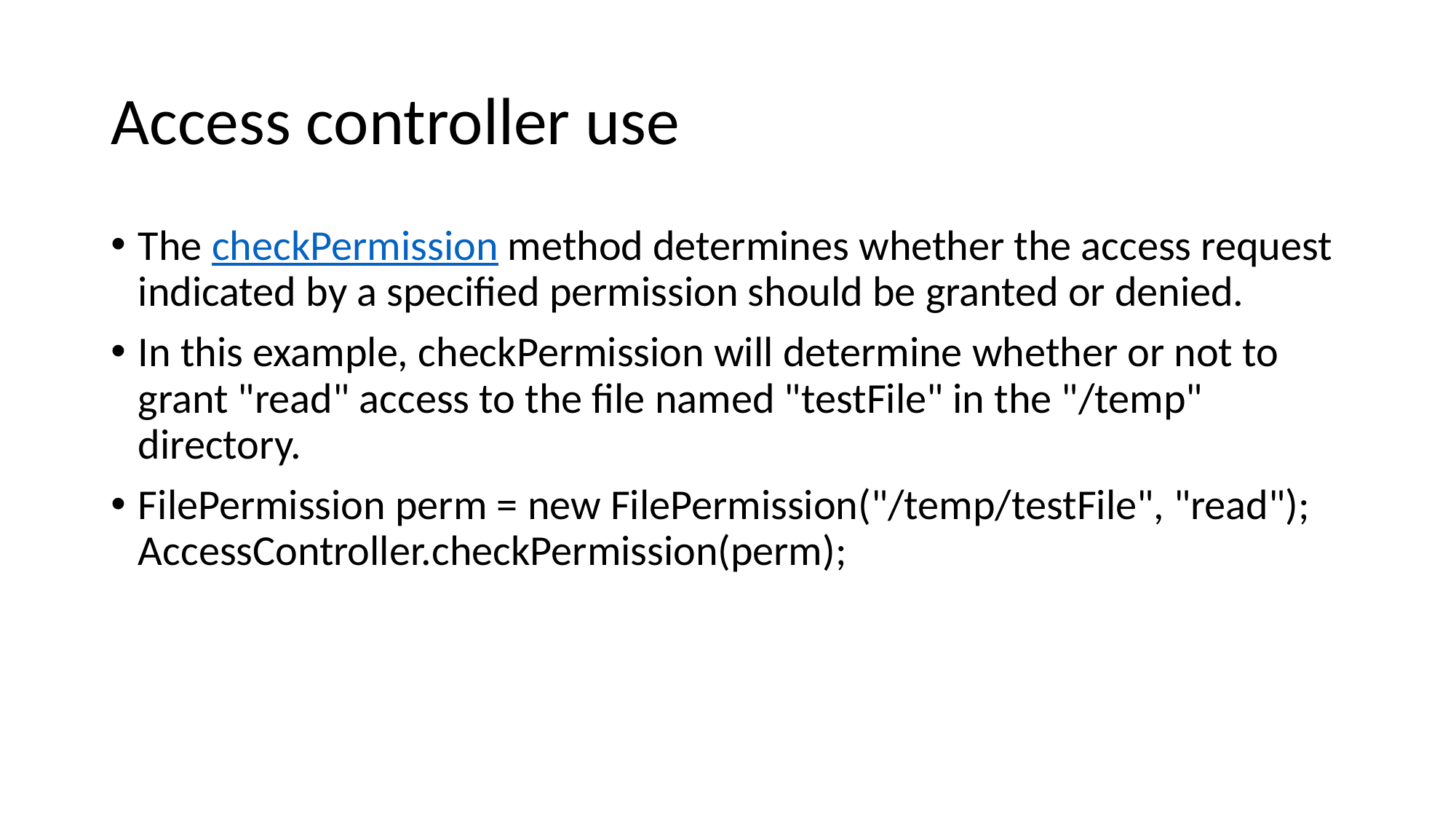

# Access controller use
The checkPermission method determines whether the access request indicated by a specified permission should be granted or denied.
In this example, checkPermission will determine whether or not to grant "read" access to the file named "testFile" in the "/temp" directory.
FilePermission perm = new FilePermission("/temp/testFile", "read"); AccessController.checkPermission(perm);